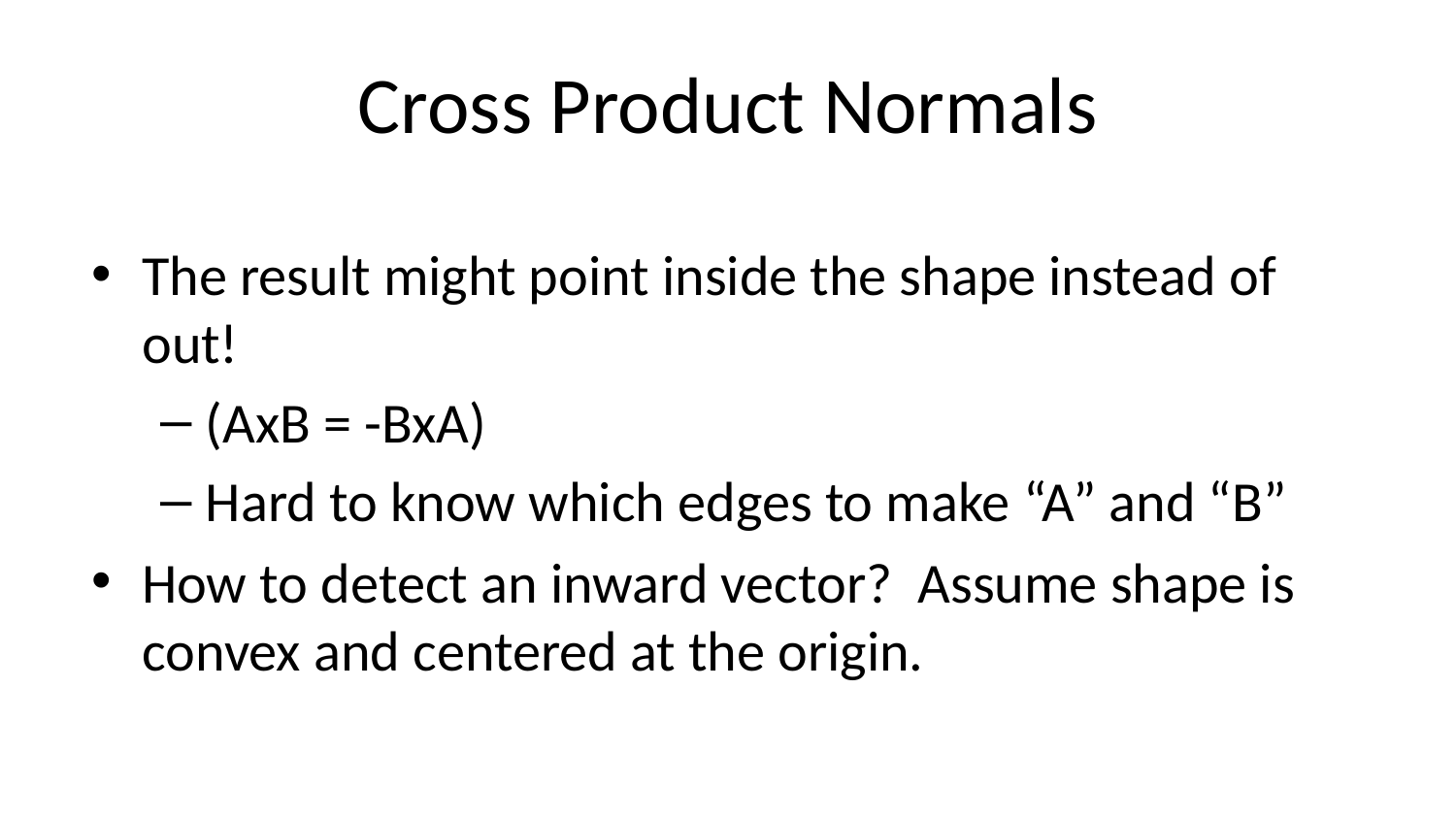

# Cross Product Normals
The result might point inside the shape instead of out!
(AxB = -BxA)
Hard to know which edges to make “A” and “B”
How to detect an inward vector?  Assume shape is convex and centered at the origin.